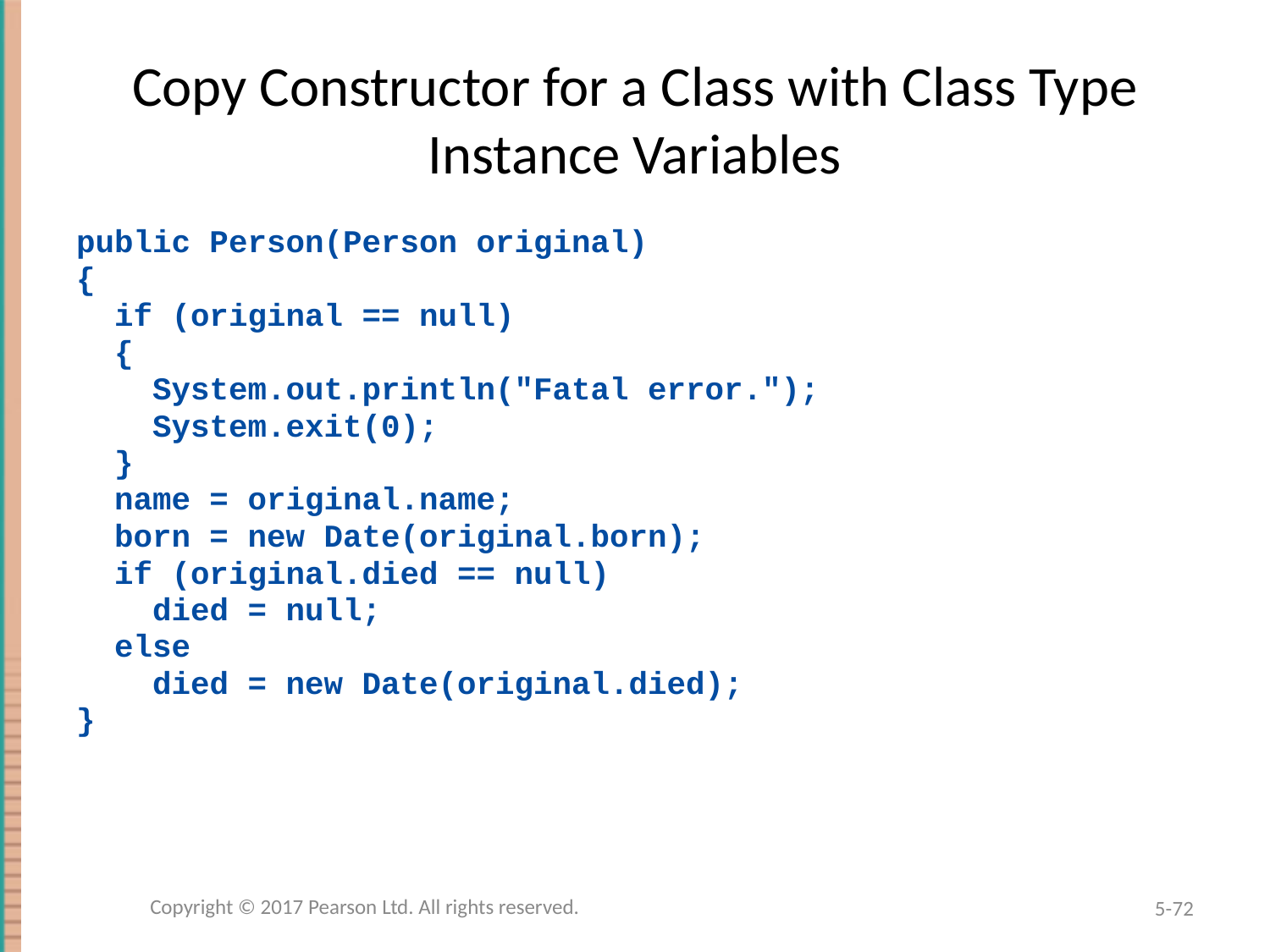

# Copy Constructor for a Class with Class Type Instance Variables
public Person(Person original)
{
  if (original == null)
  {
    System.out.println("Fatal error.");
    System.exit(0);
  }
  name = original.name;
  born = new Date(original.born);
  if (original.died == null)
    died = null;
  else
    died = new Date(original.died);
}
Copyright © 2017 Pearson Ltd. All rights reserved.
5-72